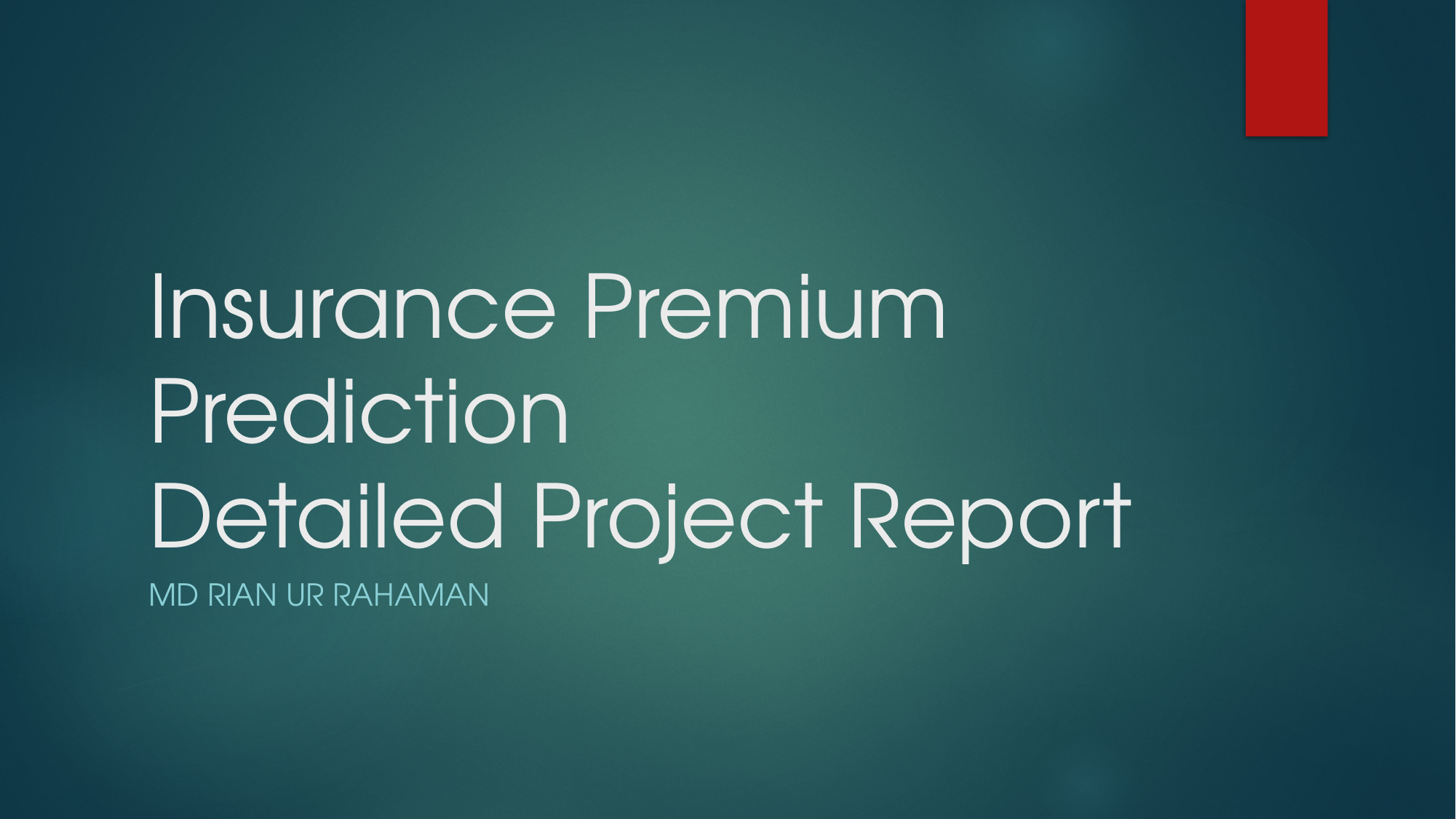

# Insurance Premium Prediction Detailed Project Report
MD RIAN UR RAHAMAN